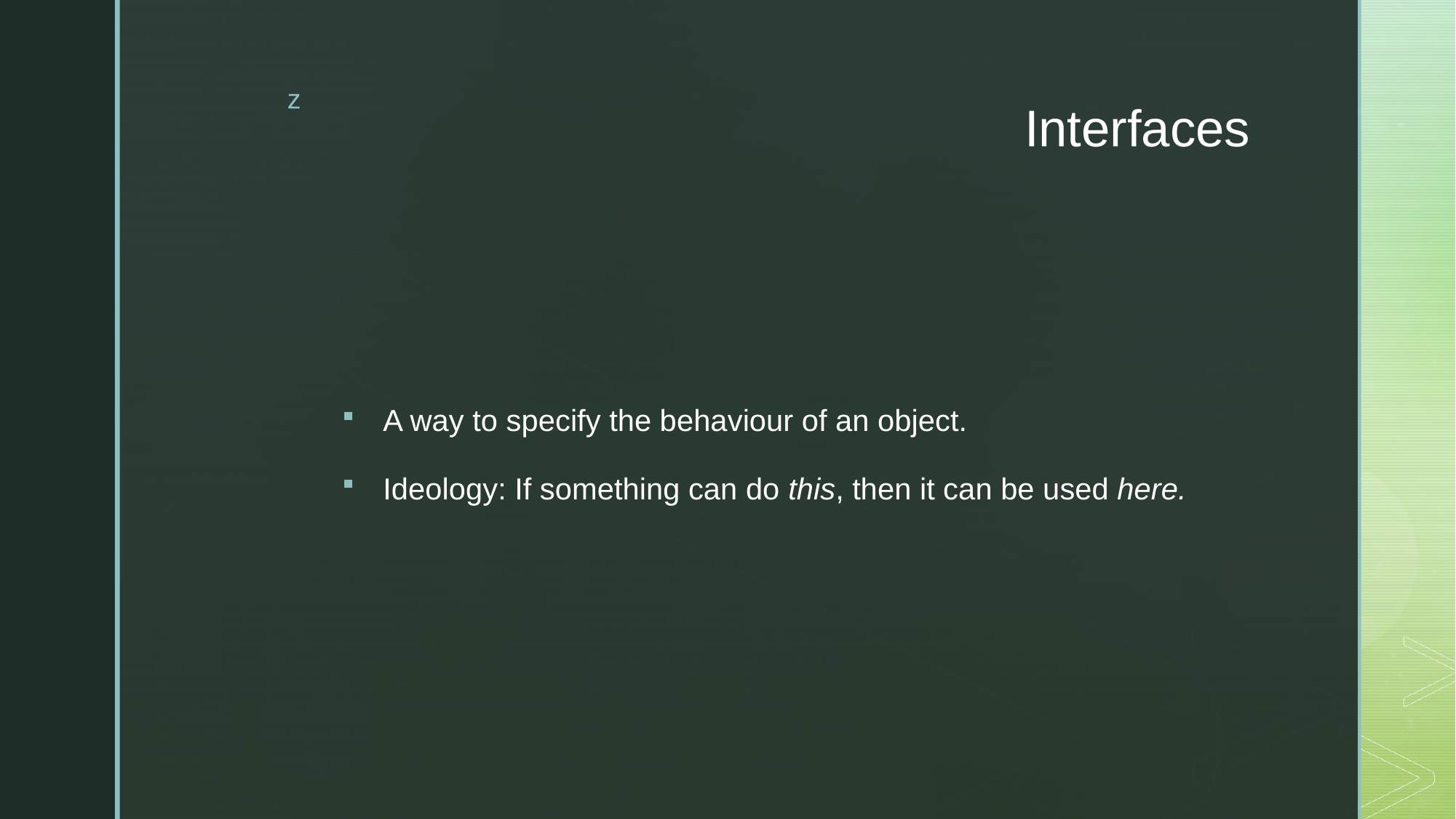

# Interfaces
A way to specify the behaviour of an object.
Ideology: If something can do this, then it can be used here.